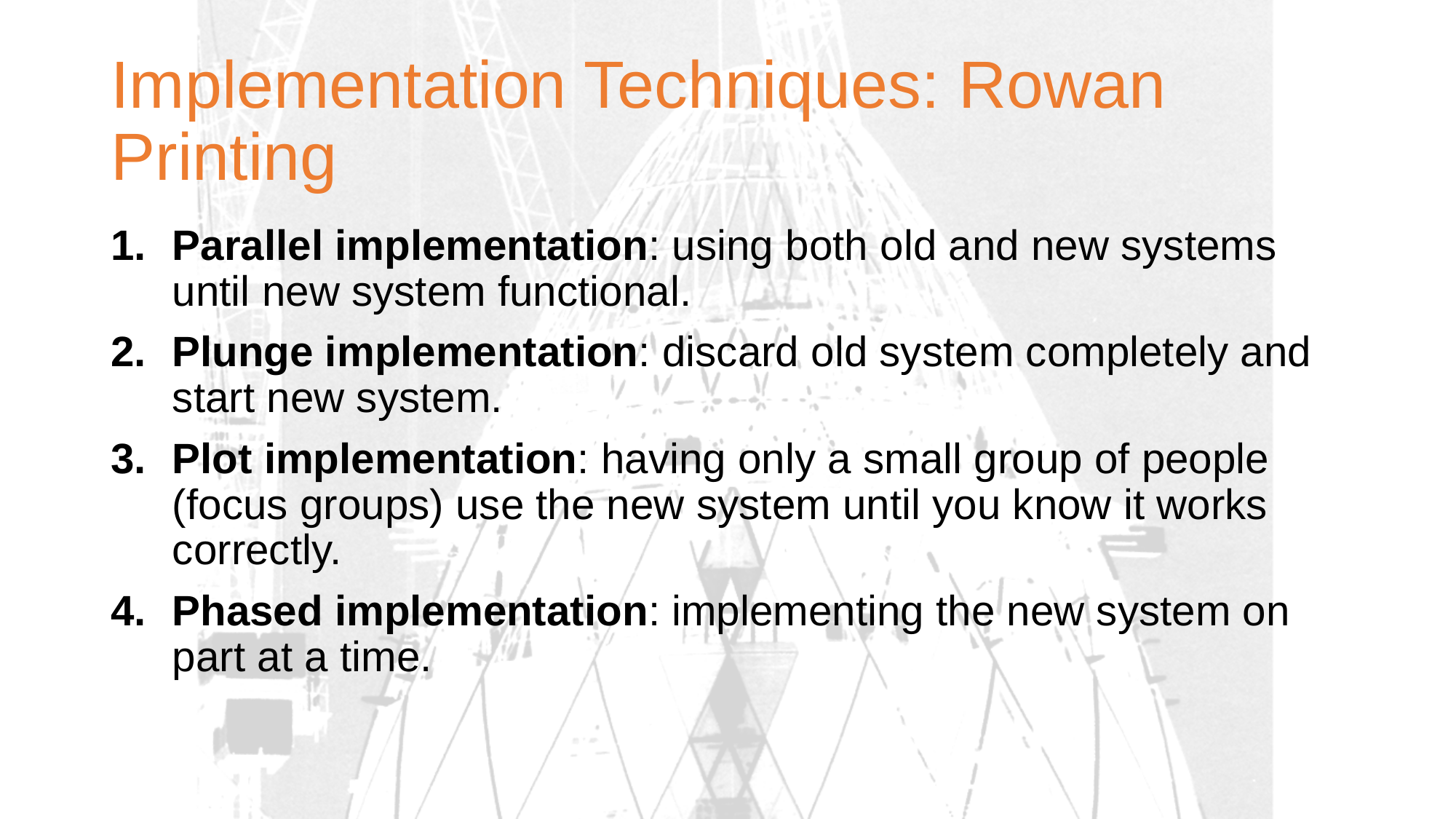

# Implementation Techniques: Rowan Printing
Parallel implementation: using both old and new systems until new system functional.
Plunge implementation: discard old system completely and start new system.
Plot implementation: having only a small group of people (focus groups) use the new system until you know it works correctly.
Phased implementation: implementing the new system on part at a time.